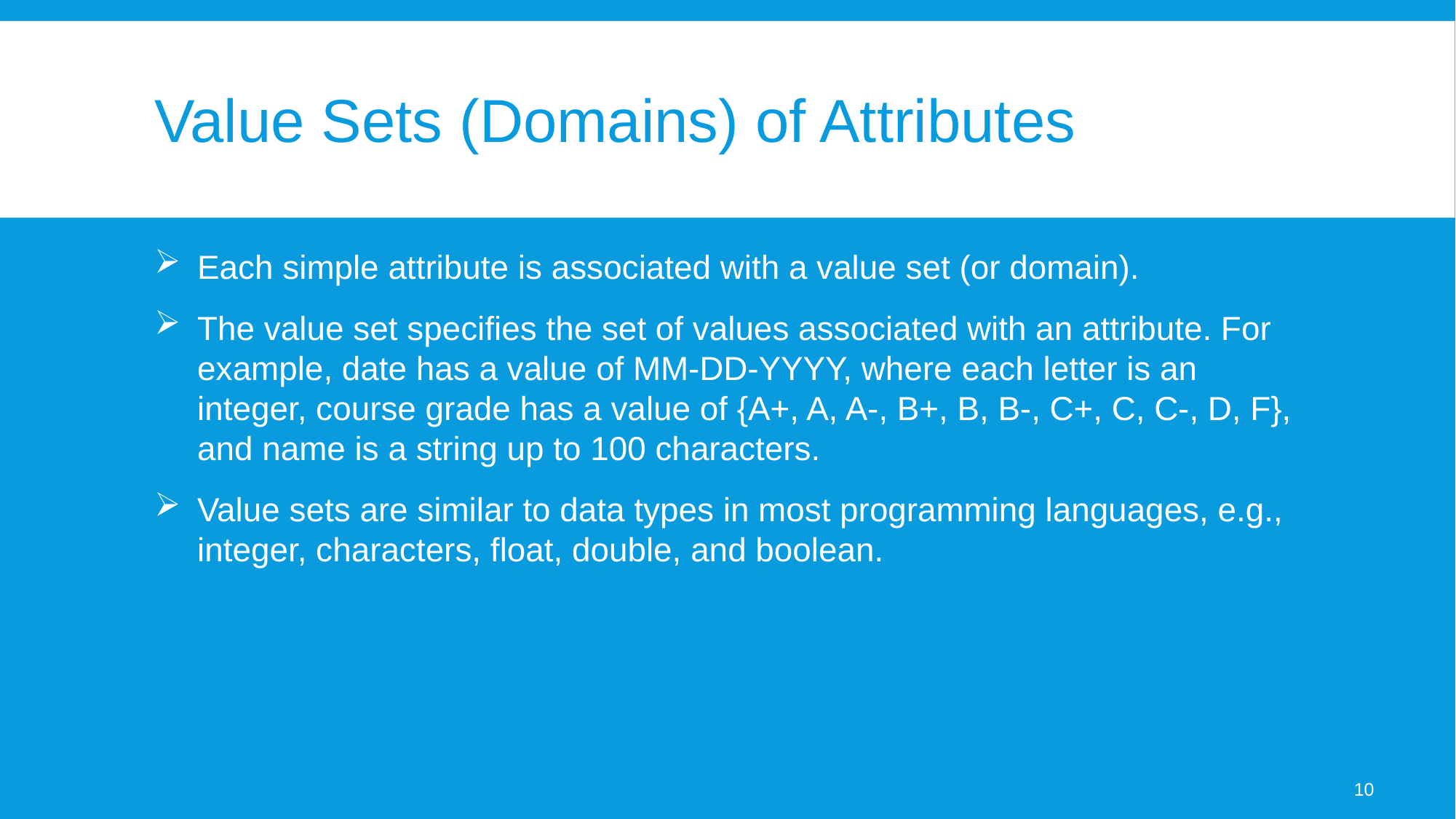

# Value Sets (Domains) of Attributes
Each simple attribute is associated with a value set (or domain).
The value set specifies the set of values associated with an attribute. For example, date has a value of MM-DD-YYYY, where each letter is an integer, course grade has a value of {A+, A, A-, B+, B, B-, C+, C, C-, D, F}, and name is a string up to 100 characters.
Value sets are similar to data types in most programming languages, e.g., integer, characters, float, double, and boolean.
10